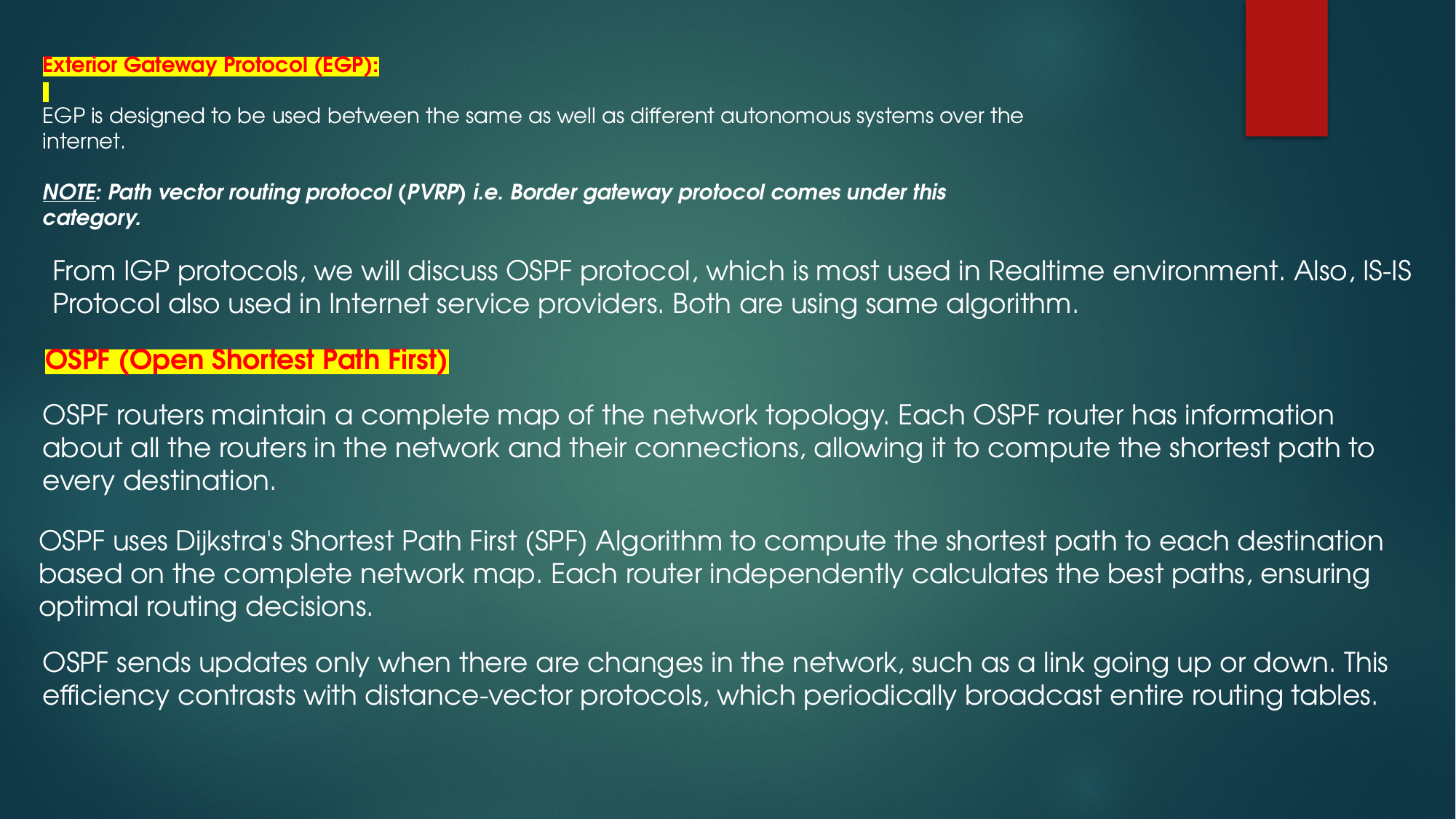

Exterior Gateway Protocol (EGP):

EGP is designed to be used between the same as well as different autonomous systems over the internet.

NOTE: Path vector routing protocol (PVRP) i.e. Border gateway protocol comes under this category.
From IGP protocols, we will discuss OSPF protocol, which is most used in Realtime environment. Also, IS-IS
Protocol also used in Internet service providers. Both are using same algorithm.
OSPF (Open Shortest Path First)
OSPF routers maintain a complete map of the network topology. Each OSPF router has information about all the routers in the network and their connections, allowing it to compute the shortest path to every destination.
OSPF uses Dijkstra's Shortest Path First (SPF) Algorithm to compute the shortest path to each destination based on the complete network map. Each router independently calculates the best paths, ensuring optimal routing decisions.
OSPF sends updates only when there are changes in the network, such as a link going up or down. This efficiency contrasts with distance-vector protocols, which periodically broadcast entire routing tables.